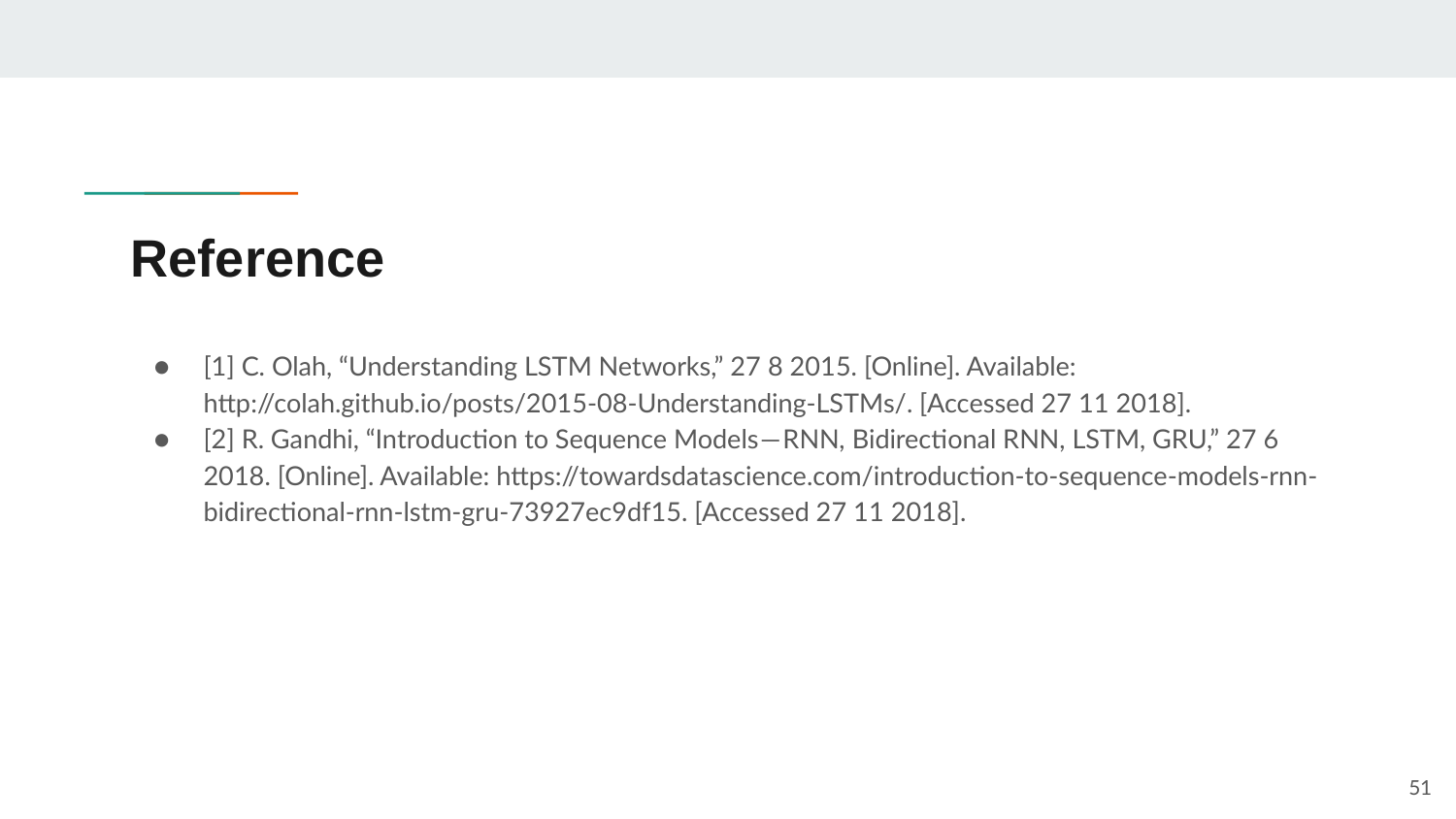

# Reference
[1] C. Olah, “Understanding LSTM Networks,” 27 8 2015. [Online]. Available: http://colah.github.io/posts/2015-08-Understanding-LSTMs/. [Accessed 27 11 2018].
[2] R. Gandhi, “Introduction to Sequence Models — RNN, Bidirectional RNN, LSTM, GRU,” 27 6 2018. [Online]. Available: https://towardsdatascience.com/introduction-to-sequence-models-rnn-bidirectional-rnn-lstm-gru-73927ec9df15. [Accessed 27 11 2018].

51